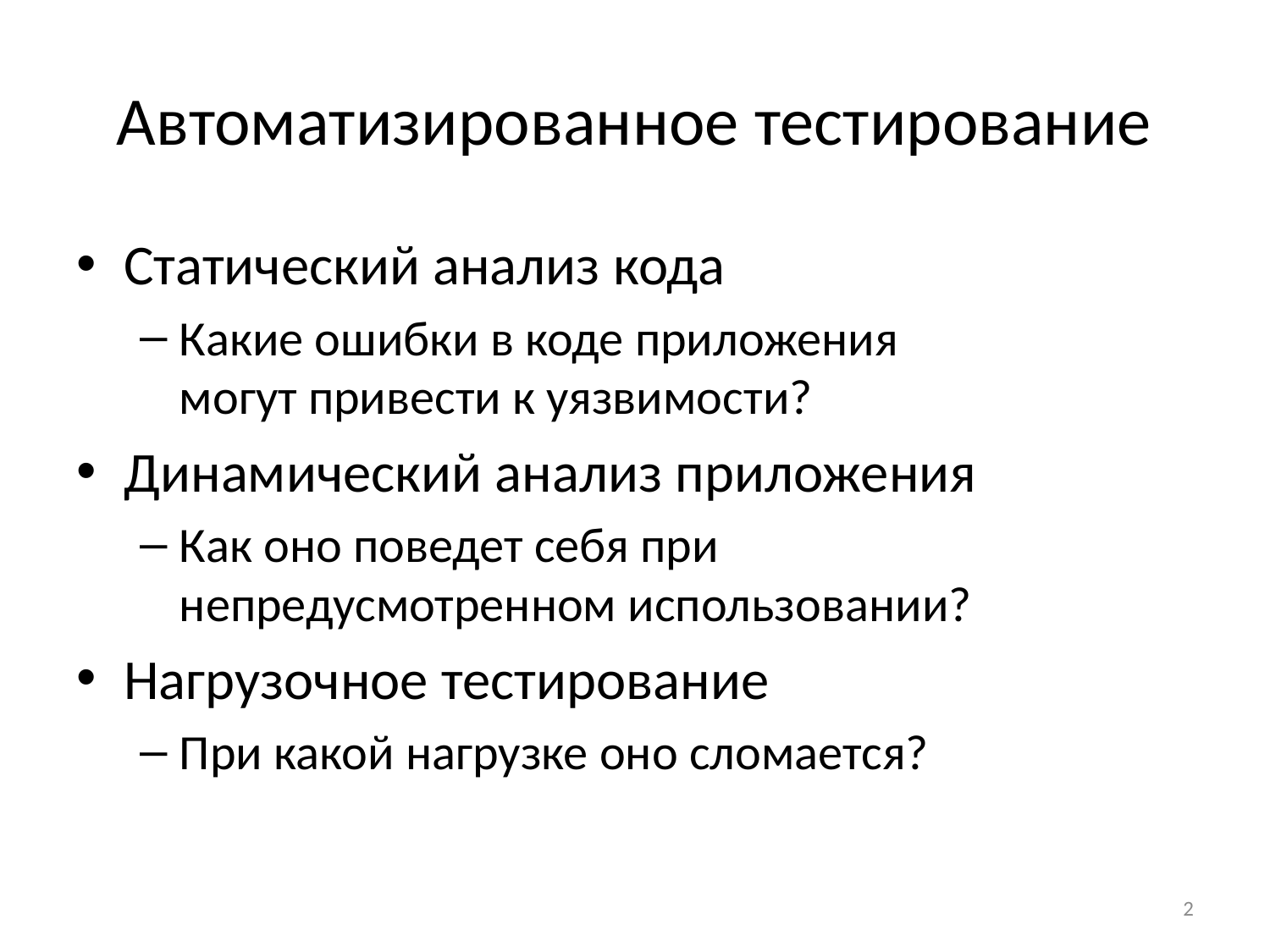

# Автоматизированное тестирование
Статический анализ кода
Какие ошибки в коде приложения
могут привести к уязвимости?
Динамический анализ приложения
Как оно поведет себя при
непредусмотренном использовании?
Нагрузочное тестирование
При какой нагрузке оно сломается?
2